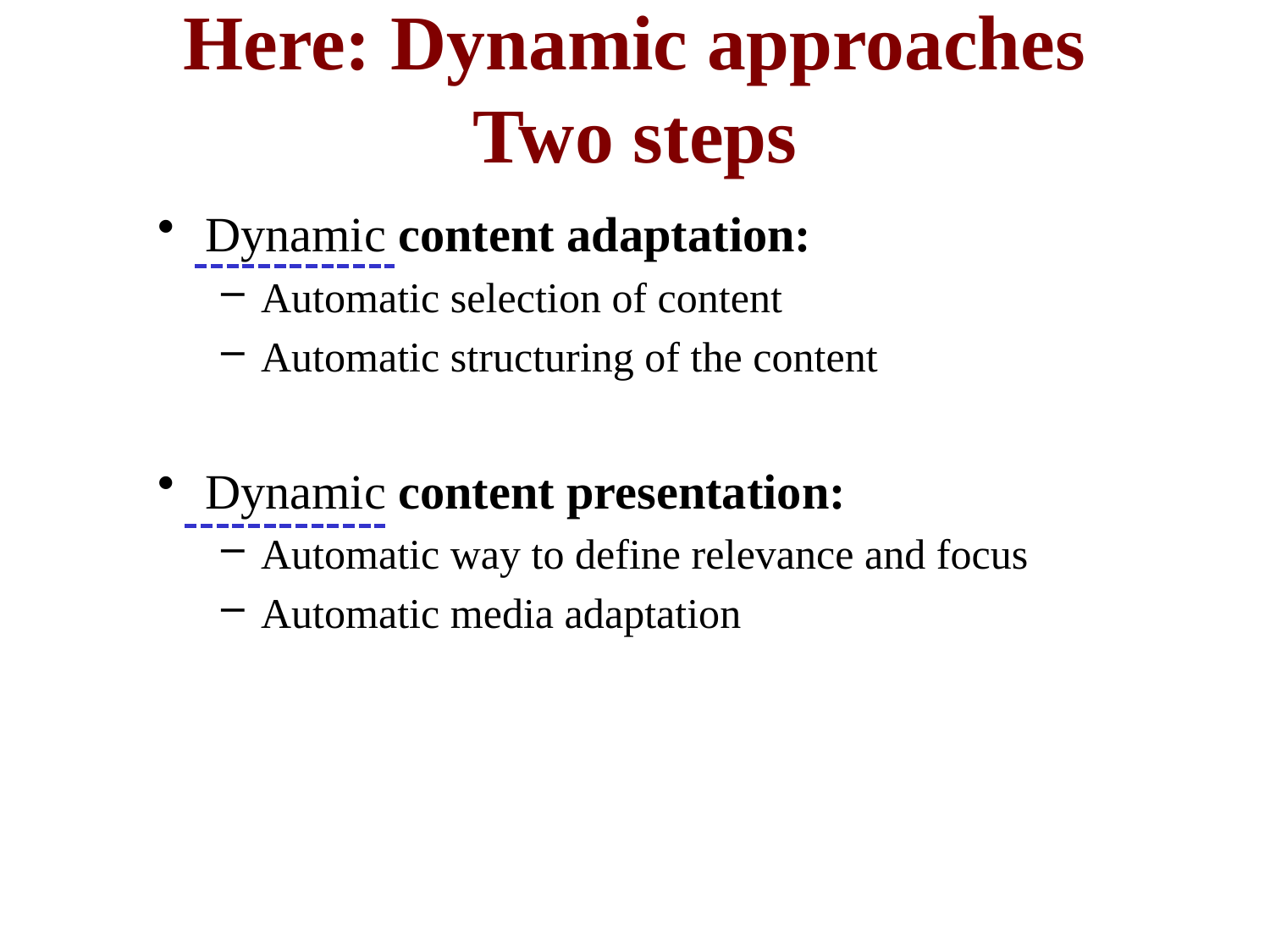

# Here: Dynamic approaches Two steps
Dynamic content adaptation:
Automatic selection of content
Automatic structuring of the content

Dynamic content presentation:
Automatic way to define relevance and focus
Automatic media adaptation